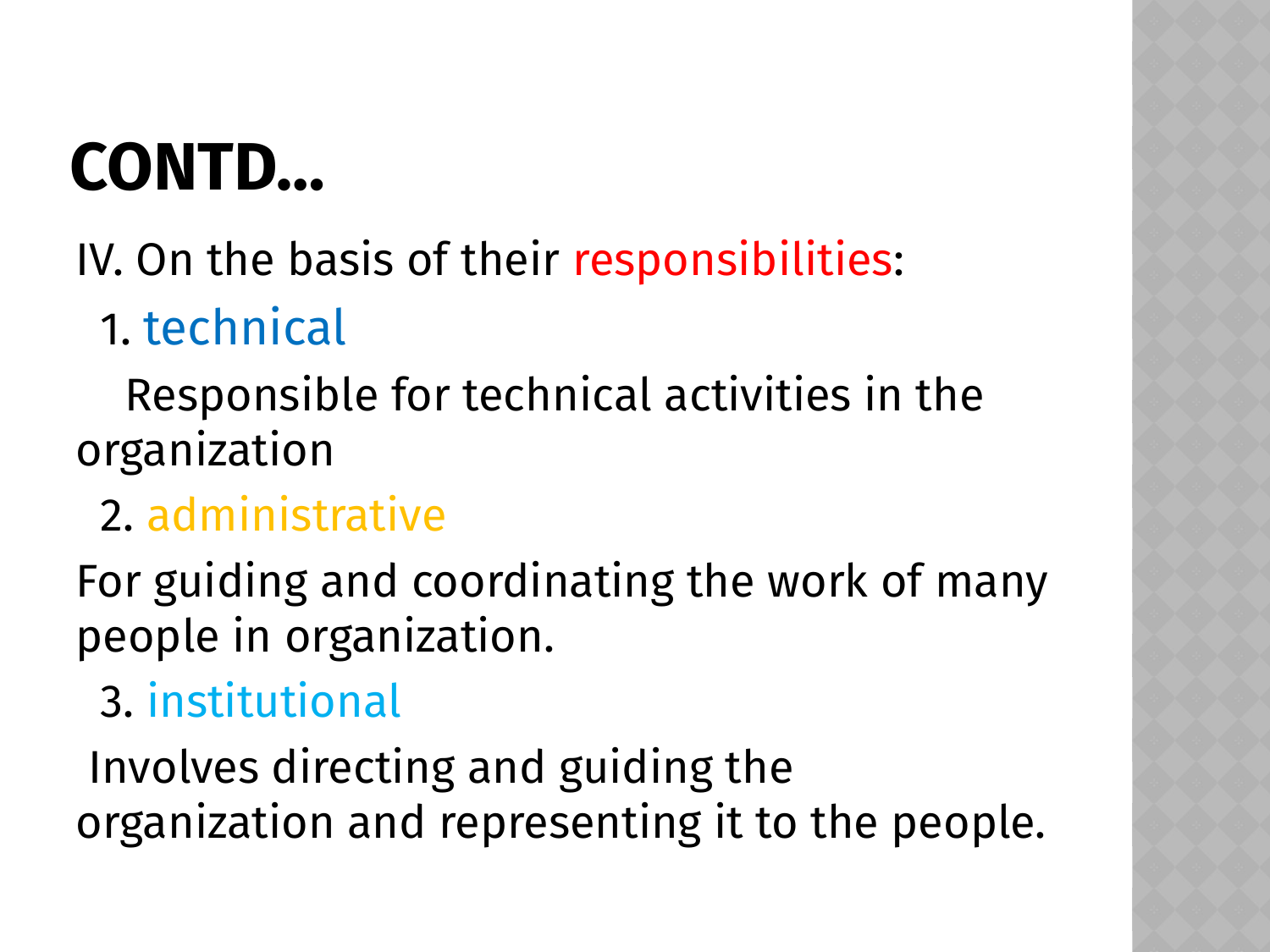

# Contd…
IV. On the basis of their responsibilities:
  1. technical
    Responsible for technical activities in the organization
  2. administrative
For guiding and coordinating the work of many people in organization.
  3. institutional
 Involves directing and guiding the organization and representing it to the people.